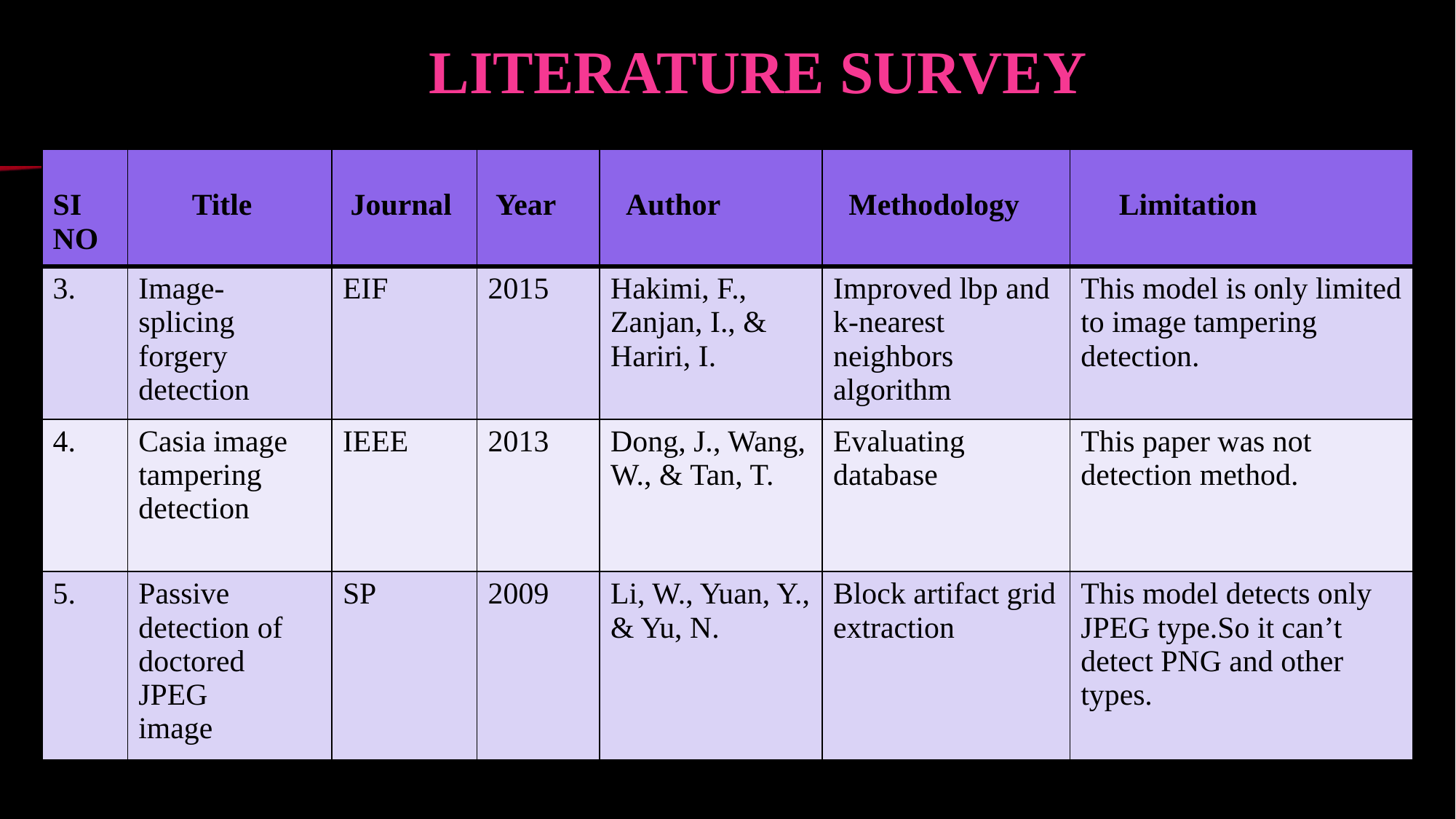

# LiTERATURE SURVEY
| SI NO | Title | Journal | Year | Author | Methodology | Limitation |
| --- | --- | --- | --- | --- | --- | --- |
| 3. | Image-splicing forgery detection | EIF | 2015 | Hakimi, F., Zanjan, I., & Hariri, I. | Improved lbp and k-nearest neighbors algorithm | This model is only limited to image tampering detection. |
| 4. | Casia image tampering detection | IEEE | 2013 | Dong, J., Wang, W., & Tan, T. | Evaluating database | This paper was not detection method. |
| 5. | Passive detection of doctored JPEG image | SP | 2009 | Li, W., Yuan, Y., & Yu, N. | Block artifact grid extraction | This model detects only JPEG type.So it can’t detect PNG and other types. |